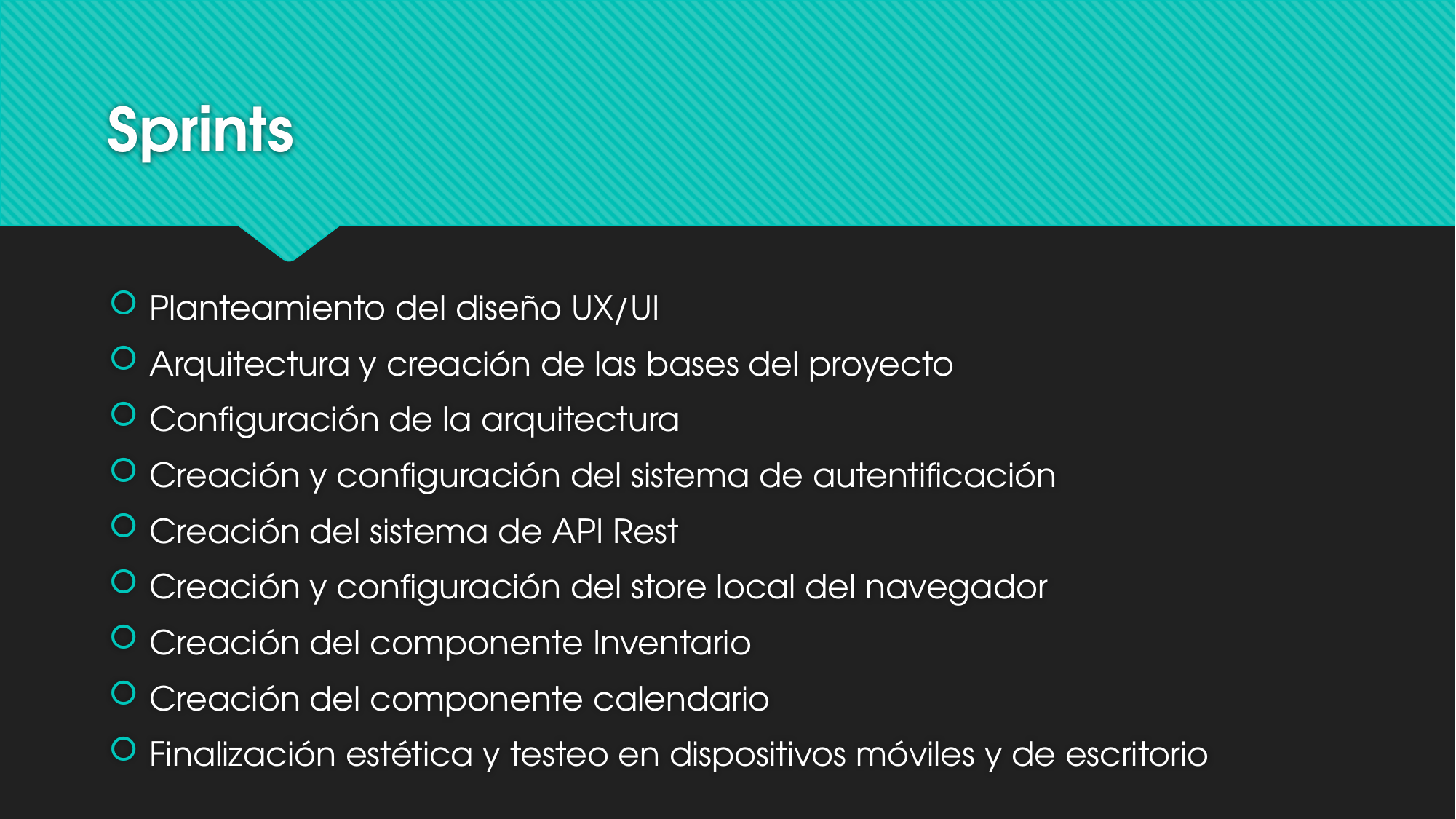

# Sprints
Planteamiento del diseño UX/UI
Arquitectura y creación de las bases del proyecto
Configuración de la arquitectura
Creación y configuración del sistema de autentificación
Creación del sistema de API Rest
Creación y configuración del store local del navegador
Creación del componente Inventario
Creación del componente calendario
Finalización estética y testeo en dispositivos móviles y de escritorio